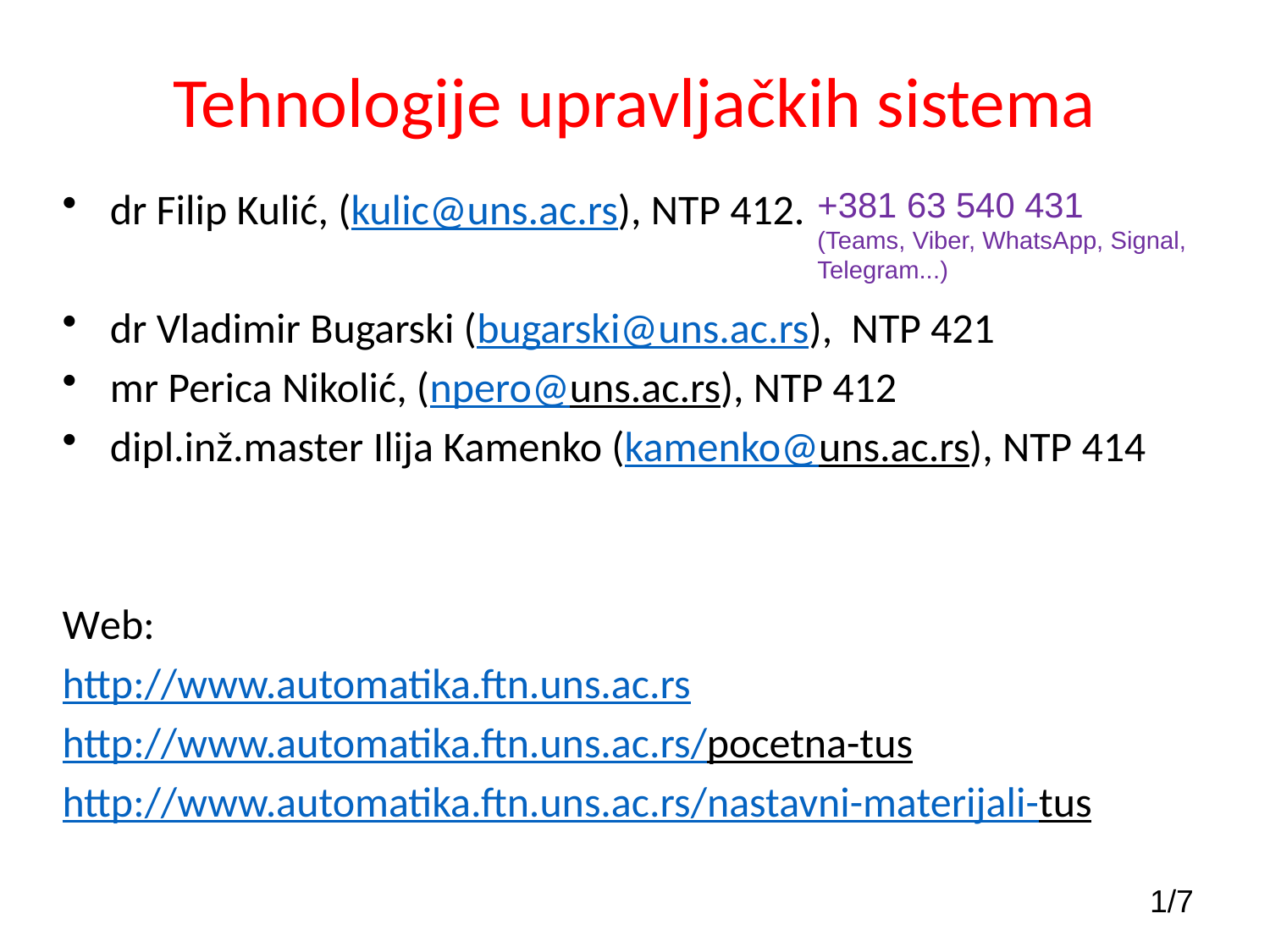

# Tehnologije upravljačkih sistema
dr Filip Kulić, (kulic@uns.ac.rs), NTP 412.

dr Vladimir Bugarski (bugarski@uns.ac.rs),  NTP 421
mr Perica Nikolić, (npero@uns.ac.rs), NTP 412
dipl.inž.master Ilija Kamenko (kamenko@uns.ac.rs), NTP 414

Web:
http://www.automatika.ftn.uns.ac.rs
http://www.automatika.ftn.uns.ac.rs/pocetna-tus
http://www.automatika.ftn.uns.ac.rs/nastavni-materijali-tus

+381 63 540 431
(Teams, Viber, WhatsApp, Signal, Telegram...)
1/7